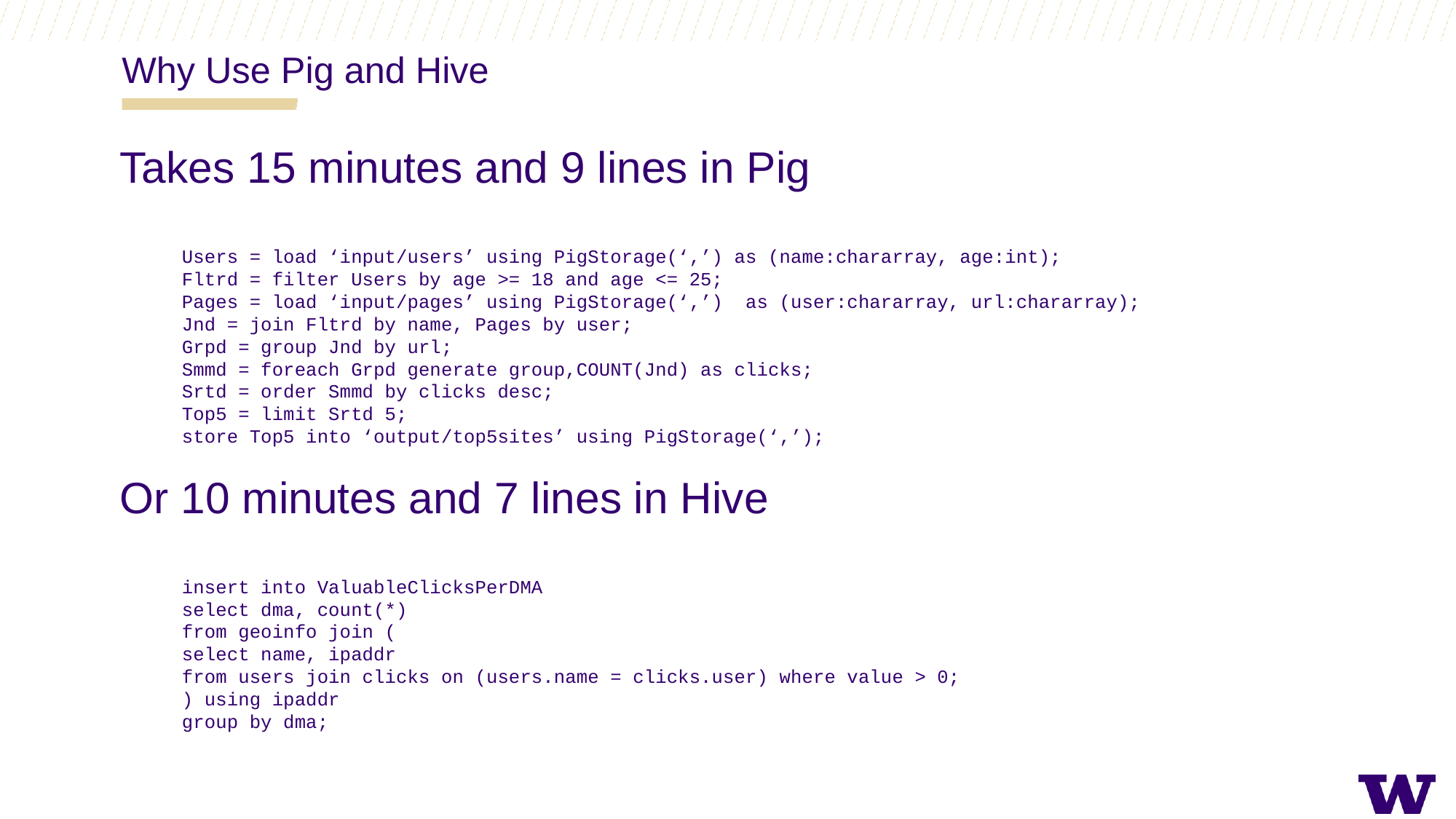

Why Use Pig and Hive
Takes 15 minutes and 9 lines in Pig

Users = load ‘input/users’ using PigStorage(‘,’) as (name:chararray, age:int);
Fltrd = filter Users by age >= 18 and age <= 25;
Pages = load ‘input/pages’ using PigStorage(‘,’)  as (user:chararray, url:chararray);
Jnd = join Fltrd by name, Pages by user;
Grpd = group Jnd by url;
Smmd = foreach Grpd generate group,COUNT(Jnd) as clicks;
Srtd = order Smmd by clicks desc;
Top5 = limit Srtd 5;
store Top5 into ‘output/top5sites’ using PigStorage(‘,’);

Or 10 minutes and 7 lines in Hive

insert into ValuableClicksPerDMA
select dma, count(*)
from geoinfo join (
		select name, ipaddr
		from users join clicks on (users.name = clicks.user) where value > 0;
) using ipaddr
group by dma;